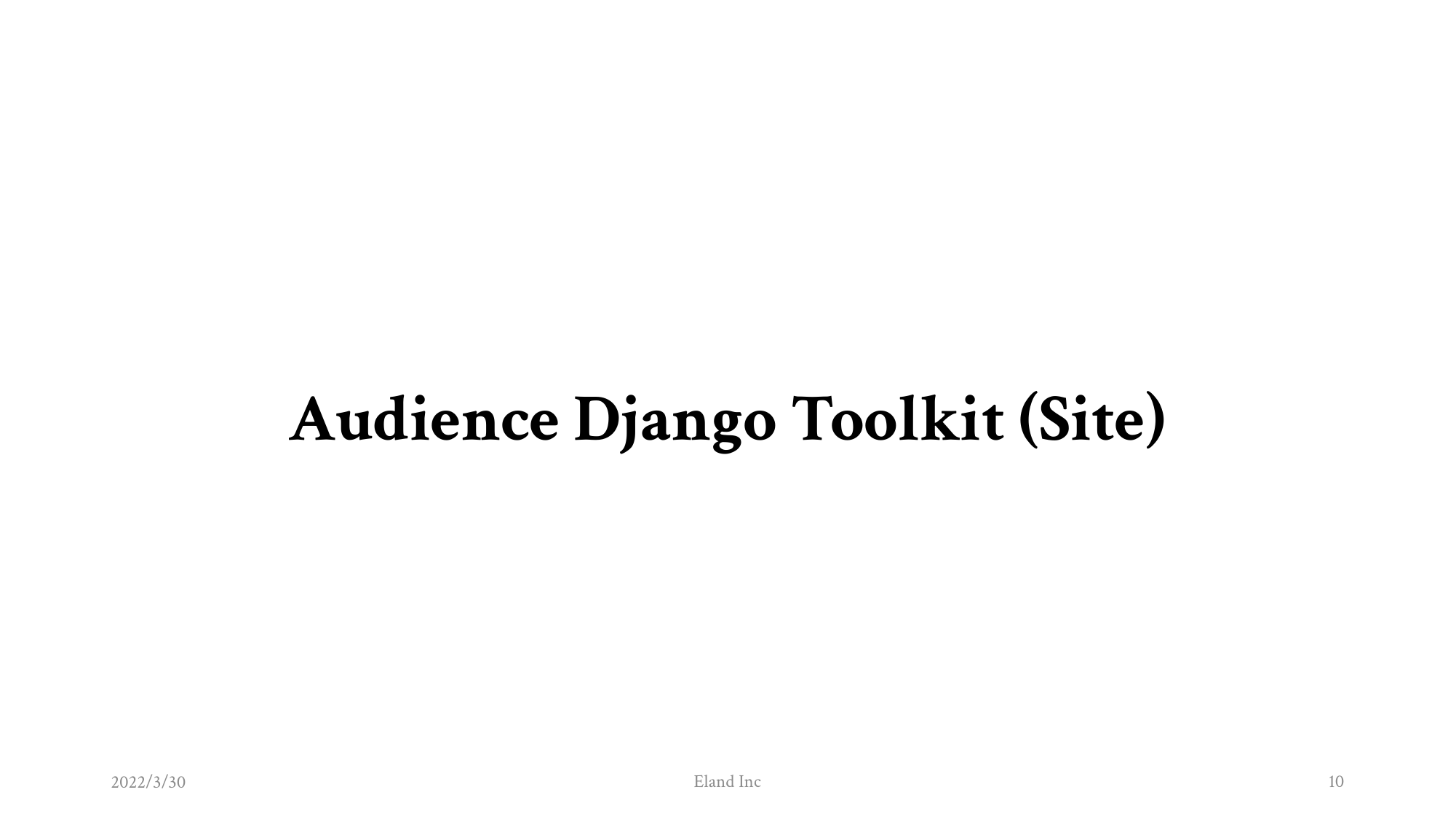

# Audience Django Toolkit (Site)
2022/3/30
Eland Inc
10